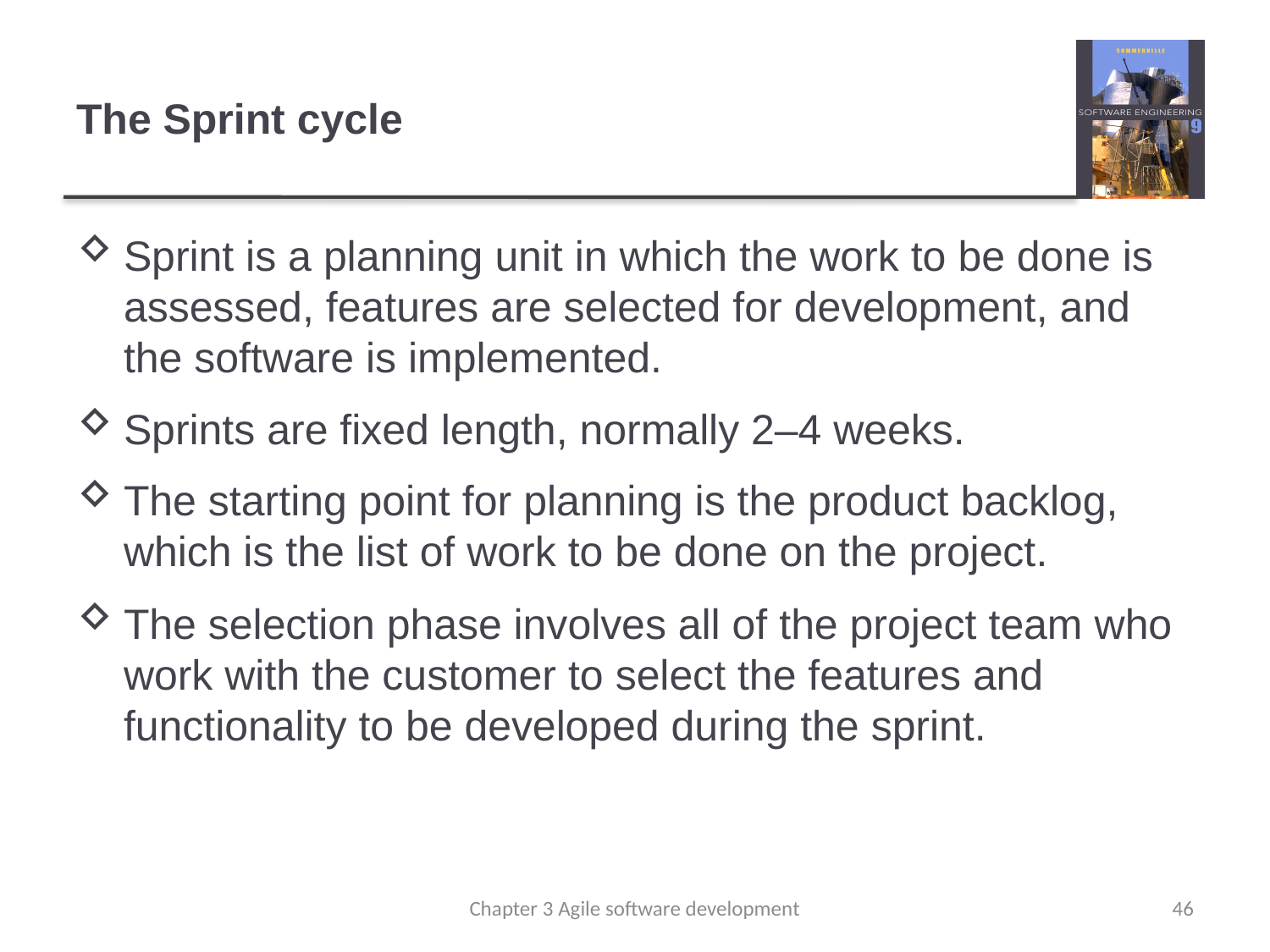

# The Sprint cycle
Sprint is a planning unit in which the work to be done is assessed, features are selected for development, and the software is implemented.
Sprints are fixed length, normally 2–4 weeks.
The starting point for planning is the product backlog, which is the list of work to be done on the project.
The selection phase involves all of the project team who work with the customer to select the features and functionality to be developed during the sprint.
Chapter 3 Agile software development
46